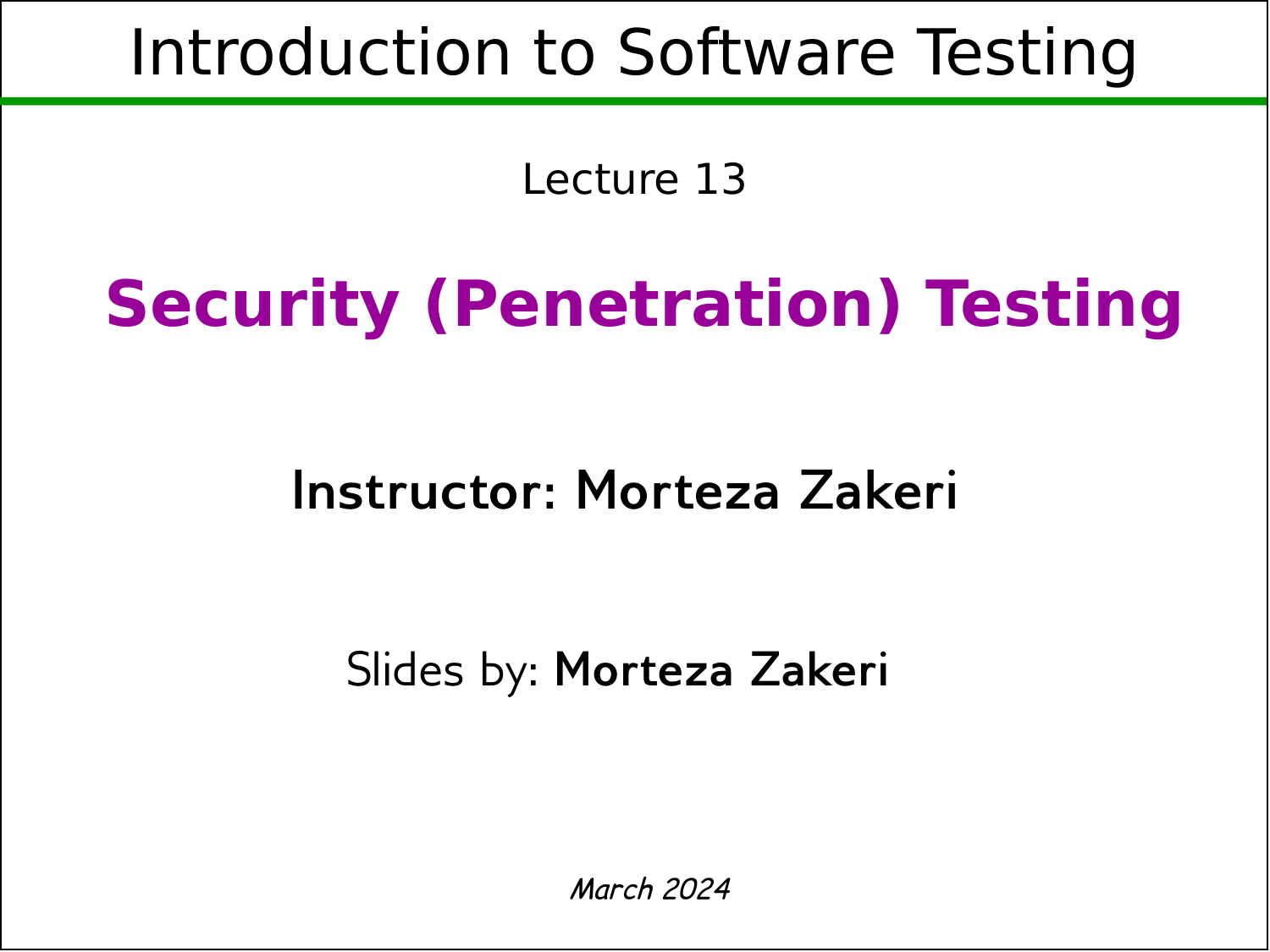

# Introduction to Software Testing Lecture 13 Security (Penetration) Testing
Instructor: Morteza Zakeri
Slides by: Morteza Zakeri

March 2024